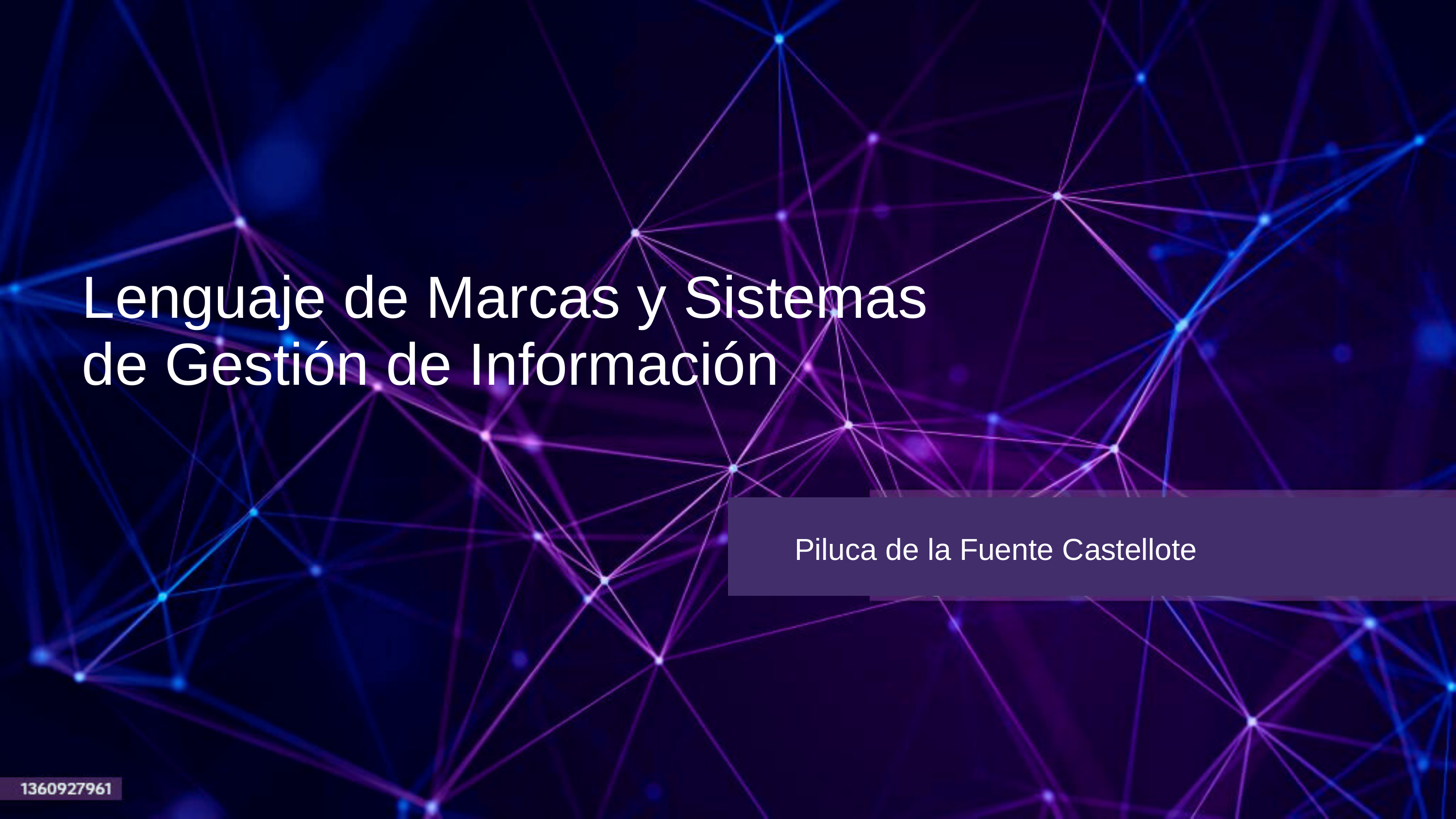

Lenguaje de Marcas y Sistemas de Gestión de Información

Piluca de la Fuente Castellote